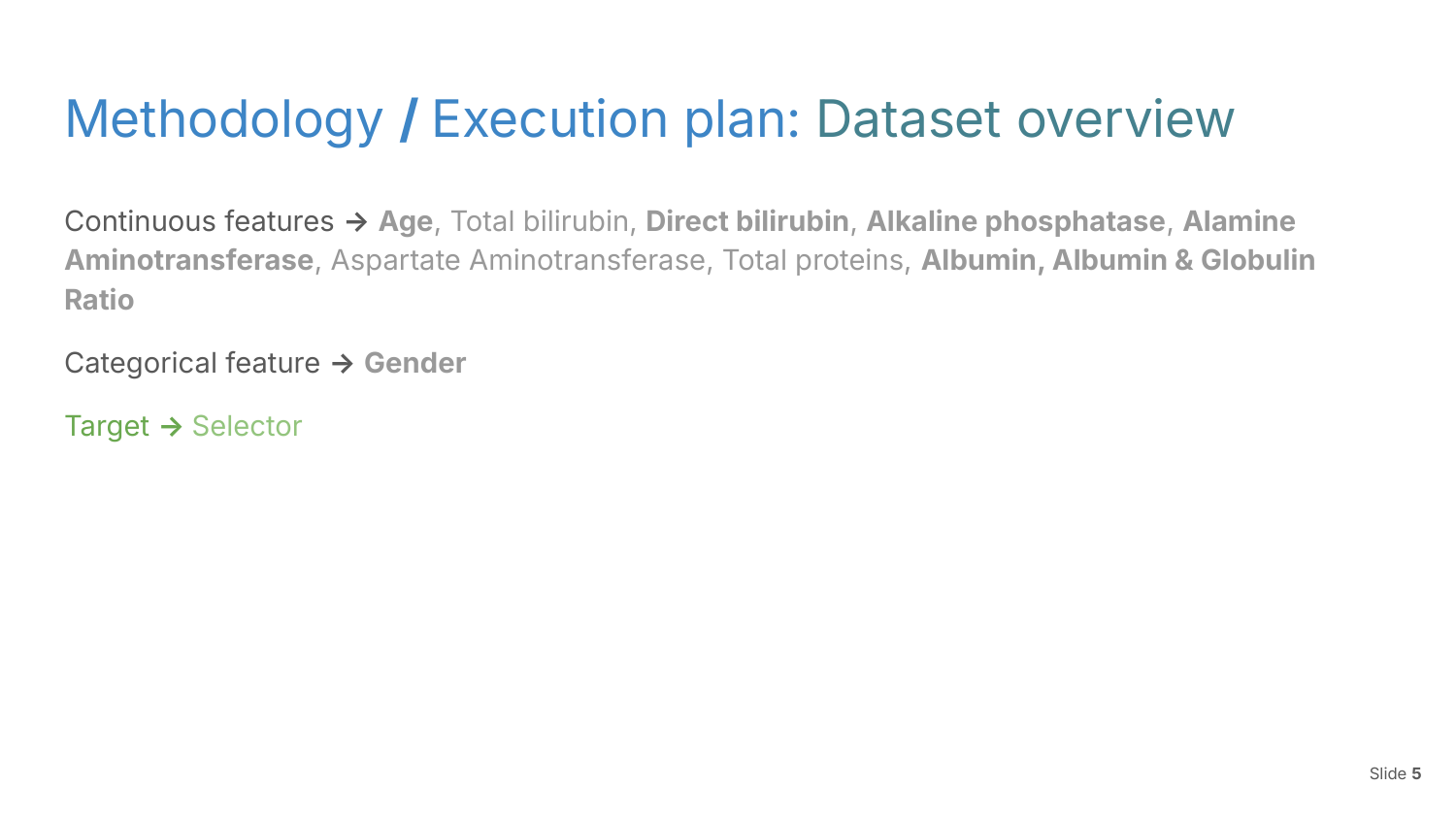

# Methodology / Execution plan: Dataset overview
Continuous features -> Age, Total bilirubin, Direct bilirubin, Alkaline phosphatase, Alamine Aminotransferase, Aspartate Aminotransferase, Total proteins, Albumin, Albumin & Globulin Ratio
Categorical feature -> Gender
Target -> Selector

Slide 5